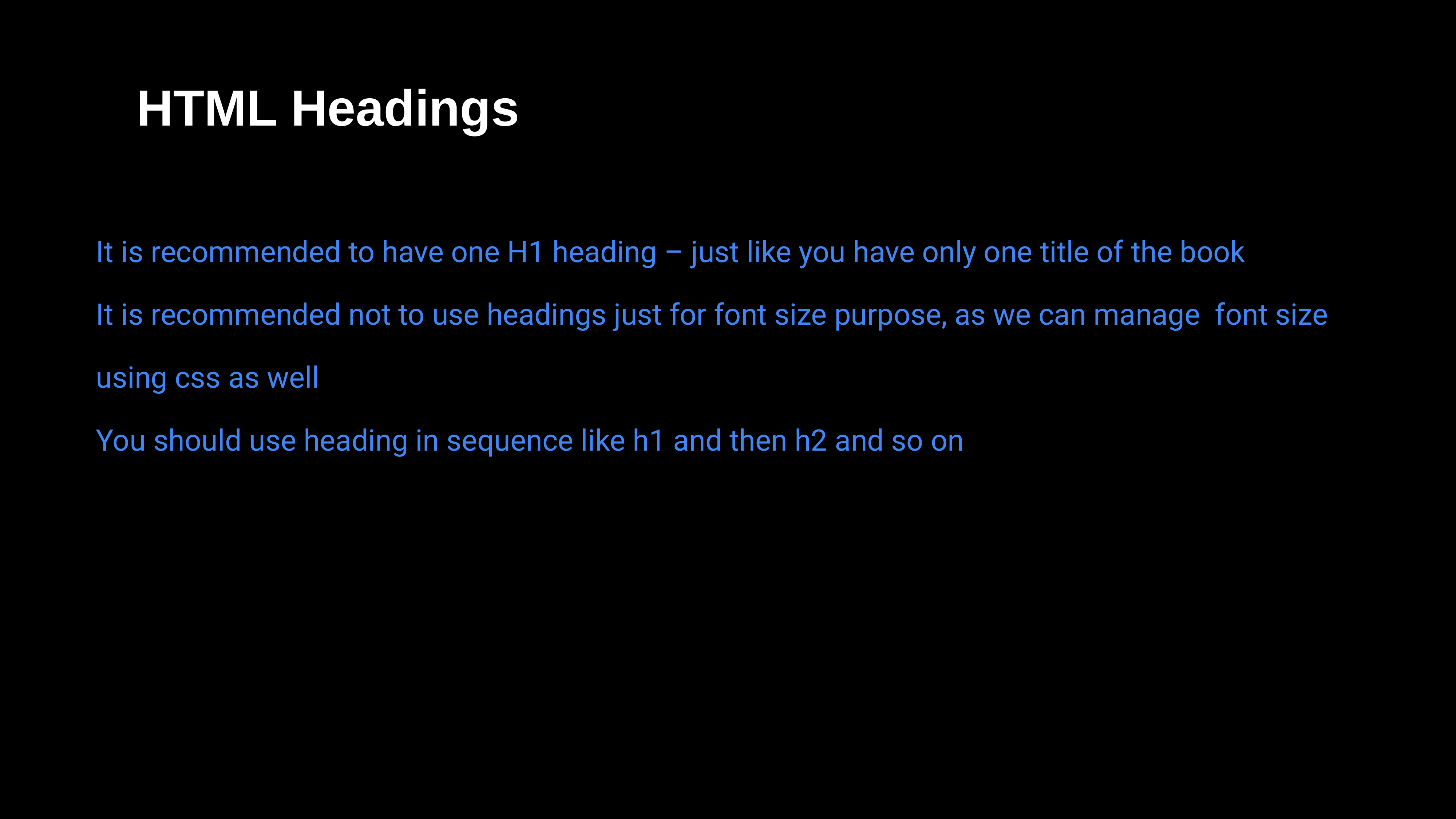

HTML Headings
It is recommended to have one H1 heading – just like you have only one title of the book
It is recommended not to use headings just for font size purpose, as we can manage  font size using css as well
You should use heading in sequence like h1 and then h2 and so on